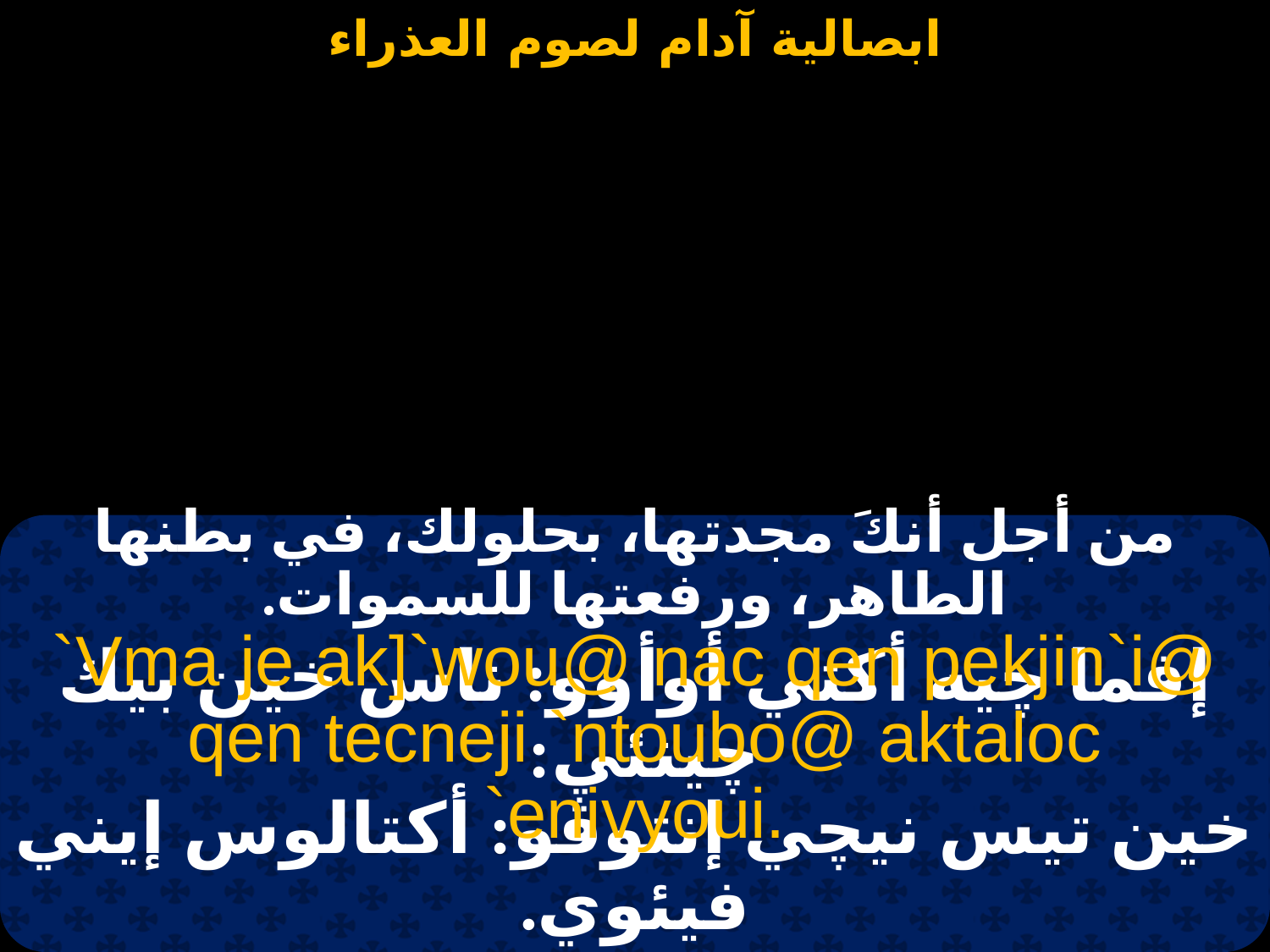

#
من أجل أنكَ مجدتها، بحلولك، في بطنها الطاهر، ورفعتها للسموات.
`Vma je ak]`wou@ nac qen pekjin`i@
 qen tecneji `ntoubo@ aktaloc `enivyoui.
إفما چيه أكتي أوأوو: ناس خين بيك چينئي:
خين تيس نيچي إنتوڤو: أكتالوس إيني فيئوي.